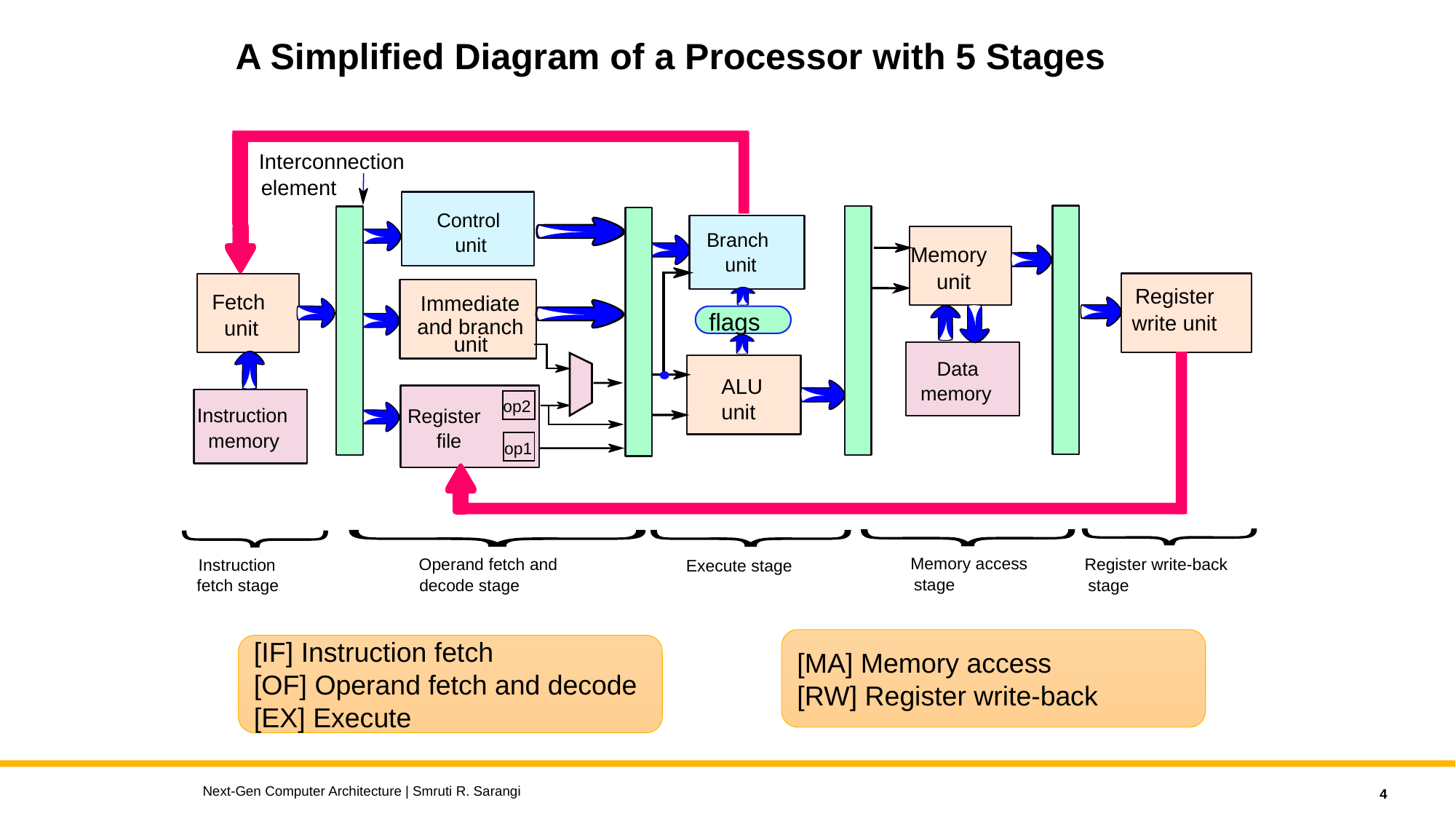

# A Simplified Diagram of a Processor with 5 Stages

Interconnection

element

Control

Branch

unit

Memory

unit

unit

Register

Fetch

Immediate

flags

write unit
and branch

unit

unit

Data

ALU
unit

memory

op2

Instruction
Register

memory
file

op1

Memory access
Operand fetch and
Register write-back
Instruction
Execute stage
stage
decode stage
stage
fetch stage

[MA] Memory access
[RW] Register write-back
[IF] Instruction fetch
[OF] Operand fetch and decode
[EX] Execute
Next-Gen Computer Architecture | Smruti R. Sarangi
4